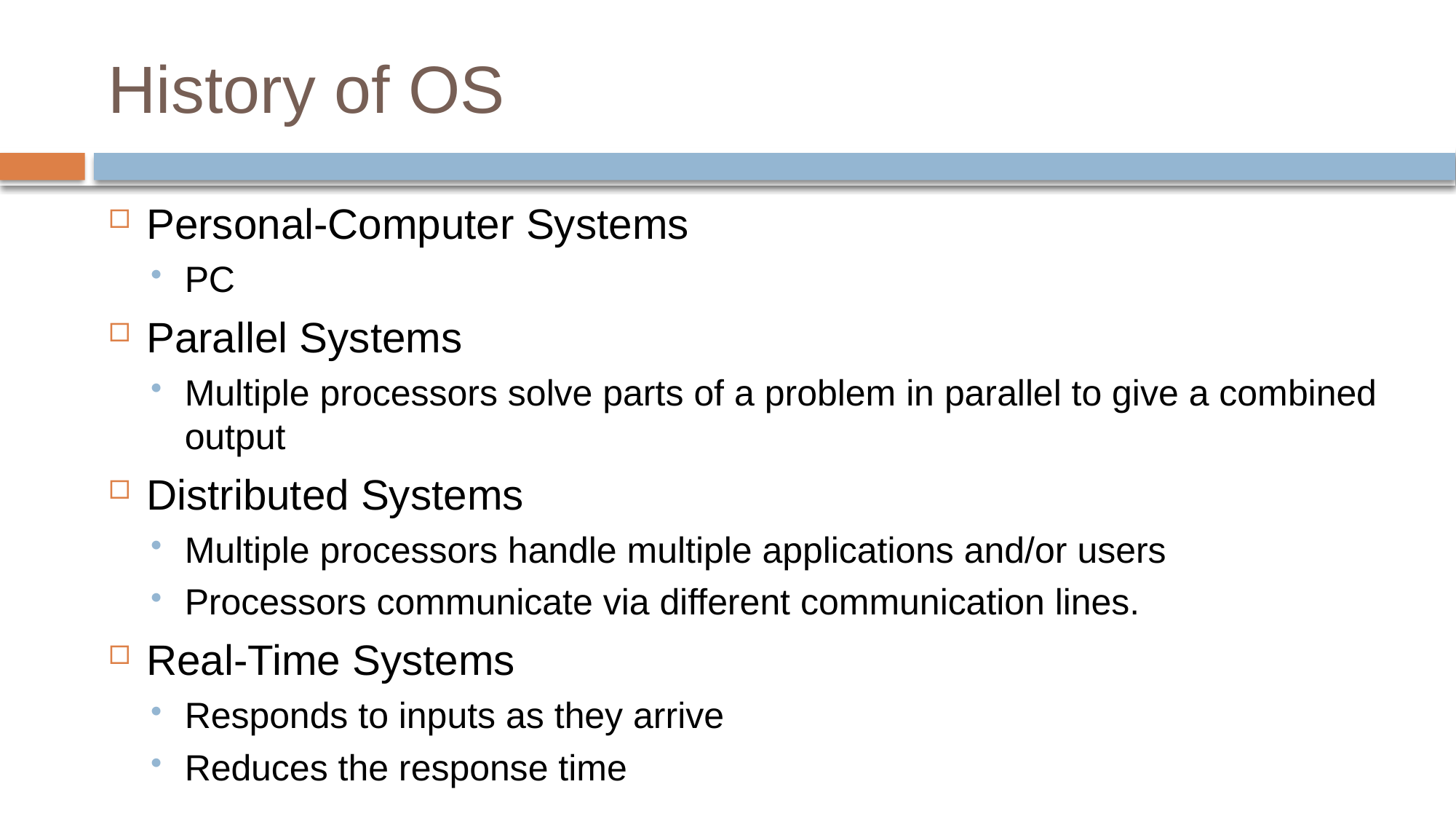

# History of OS
Personal-Computer Systems
PC
Parallel Systems
Multiple processors solve parts of a problem in parallel to give a combined output
Distributed Systems
Multiple processors handle multiple applications and/or users
Processors communicate via different communication lines.
Real-Time Systems
Responds to inputs as they arrive
Reduces the response time